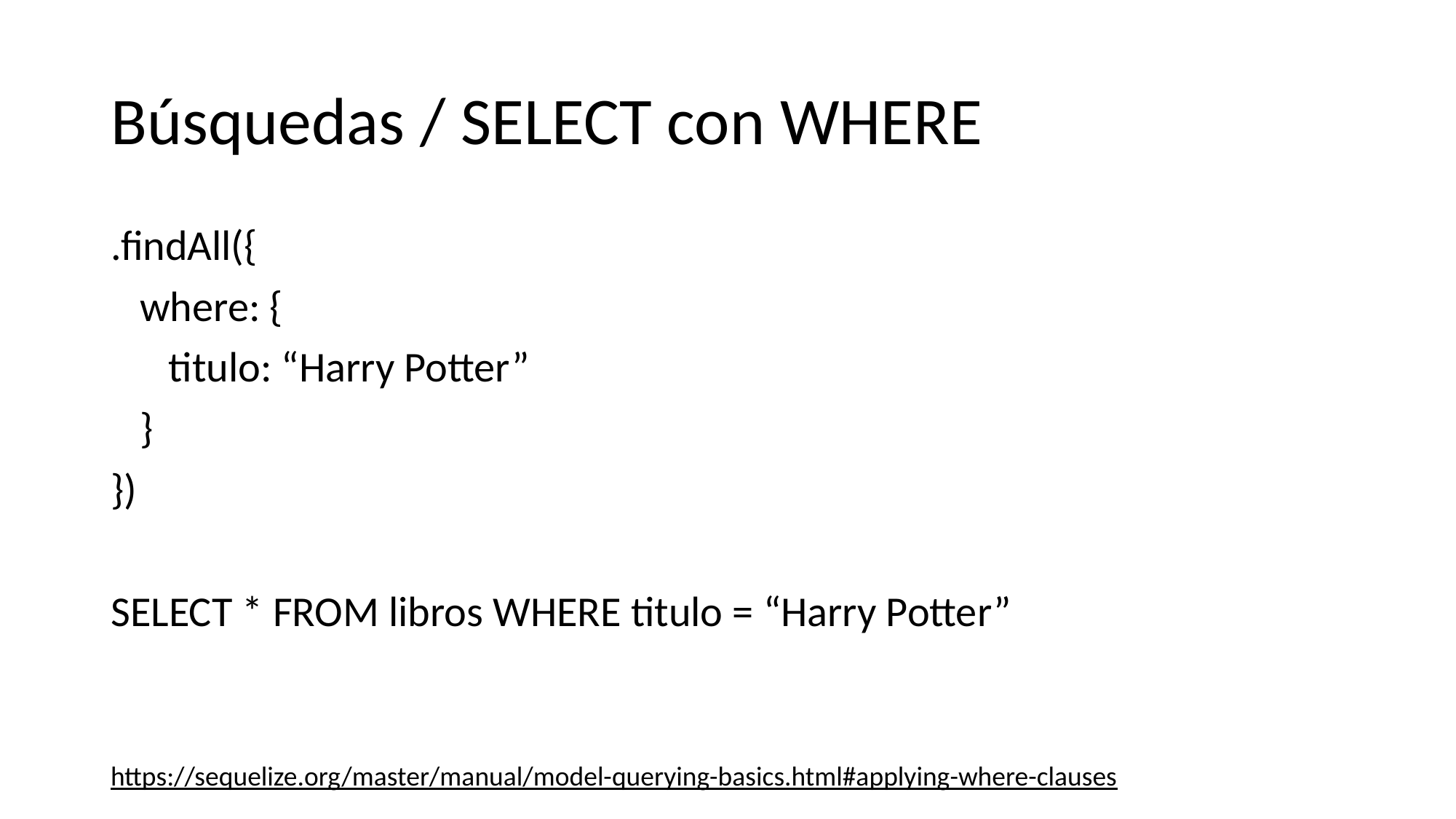

# Búsquedas / SELECT con WHERE
.findAll({
   where: {
      titulo: “Harry Potter”
   }
})

SELECT * FROM libros WHERE titulo = “Harry Potter”
https://sequelize.org/master/manual/model-querying-basics.html#applying-where-clauses